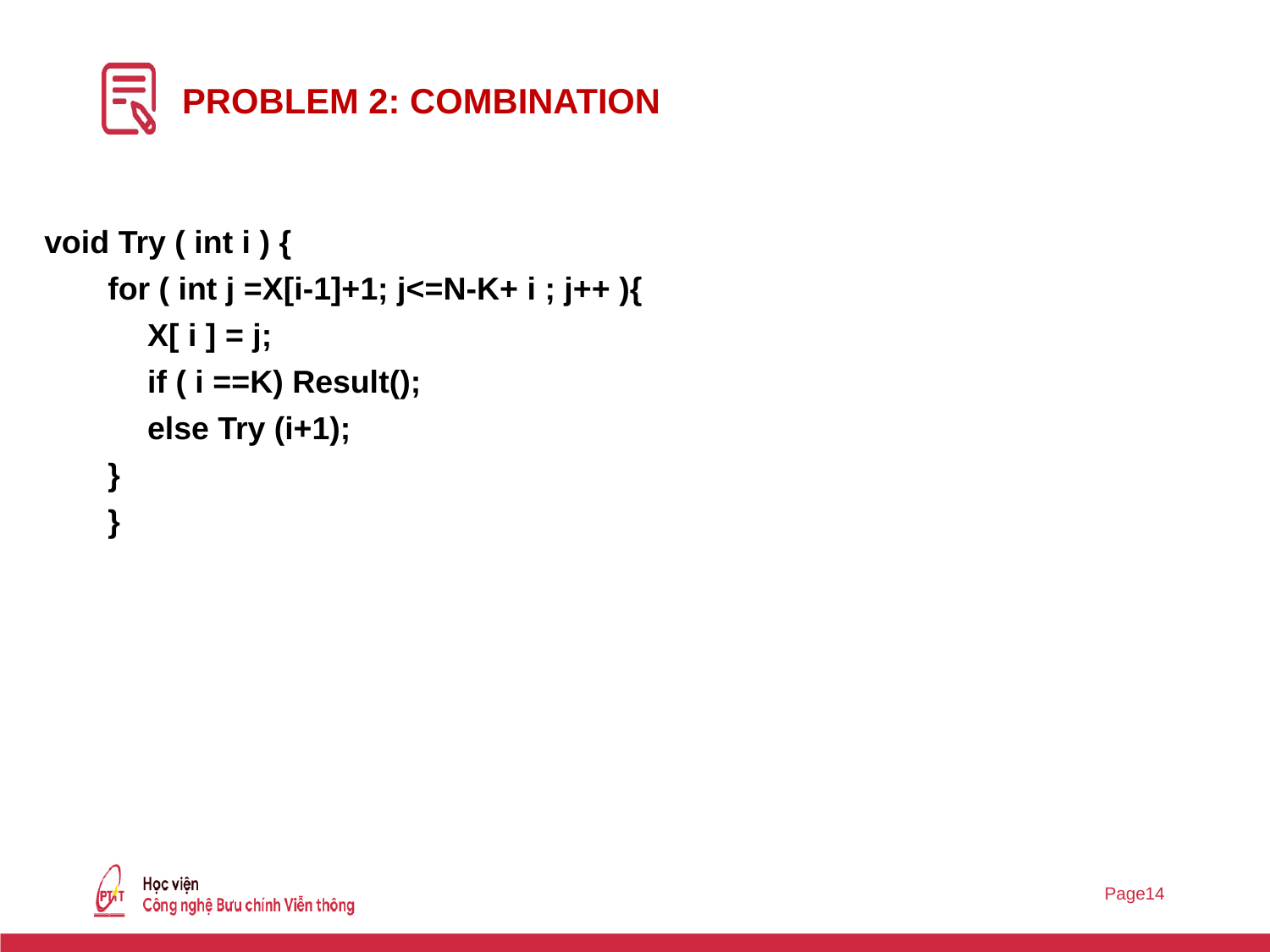

# PROBLEM 2: COMBINATION

void Try ( int i ) {
for ( int j =X[i-1]+1; j<=N-K+ i ; j++ ){
	X[ i ] = j;
	if ( i ==K) Result();
	else Try (i+1);
}
}